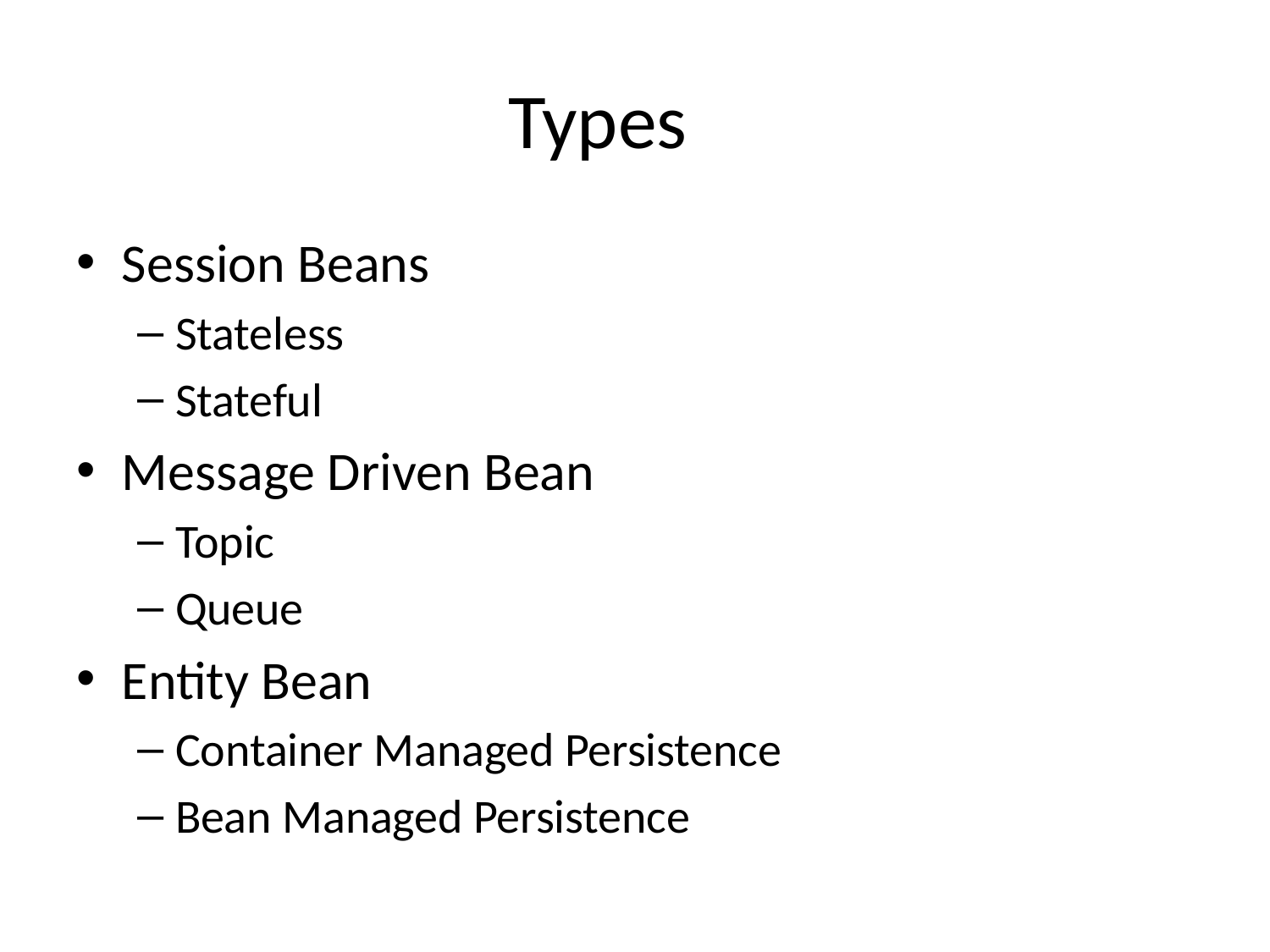

# Types
Session Beans
Stateless
Stateful
Message Driven Bean
Topic
Queue
Entity Bean
Container Managed Persistence
Bean Managed Persistence